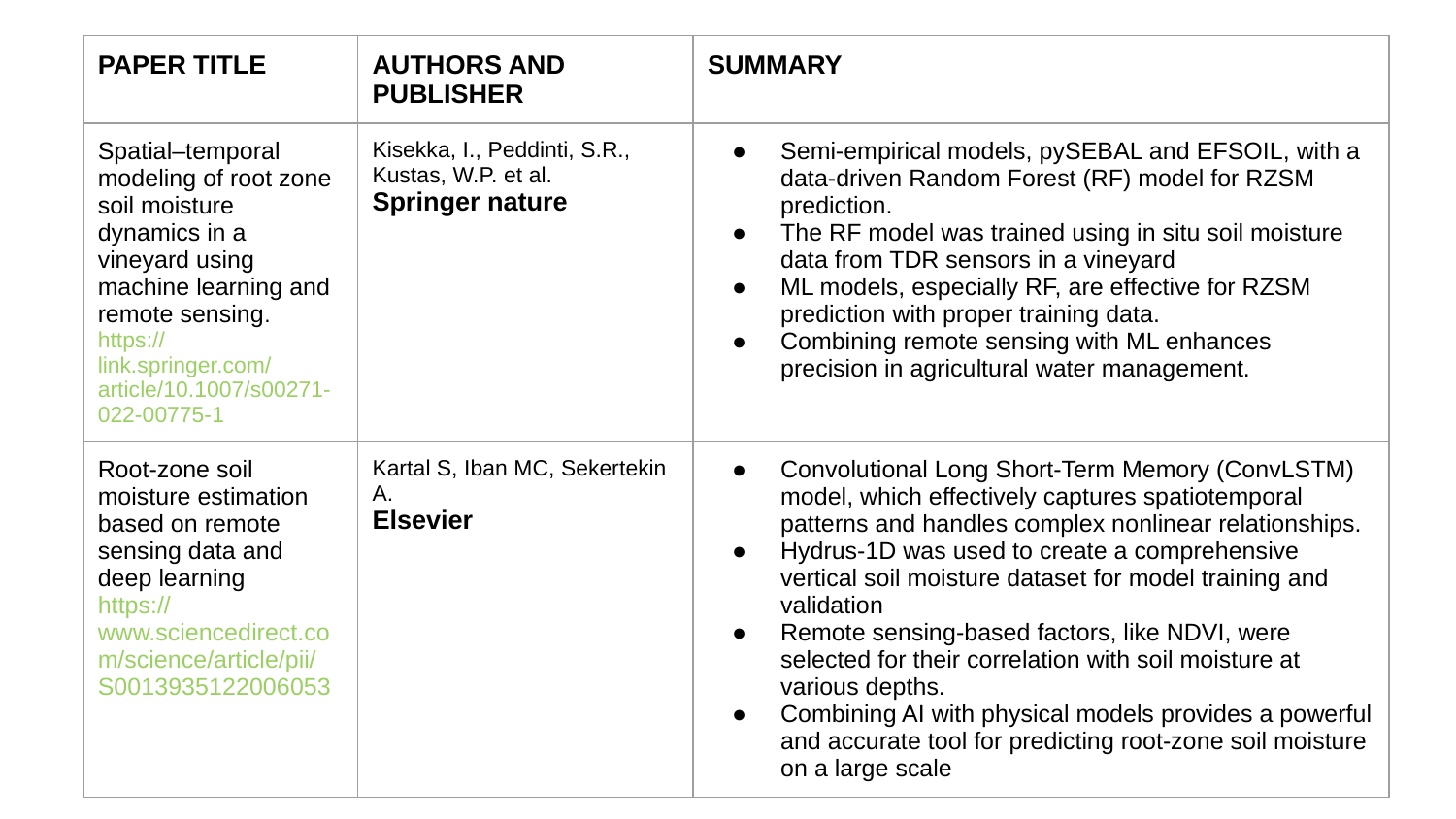

| PAPER TITLE | AUTHORS AND PUBLISHER | SUMMARY |
| --- | --- | --- |
| Spatial–temporal modeling of root zone soil moisture dynamics in a vineyard using machine learning and remote sensing. https://link.springer.com/article/10.1007/s00271-022-00775-1 | Kisekka, I., Peddinti, S.R., Kustas, W.P. et al. Springer nature | Semi-empirical models, pySEBAL and EFSOIL, with a data-driven Random Forest (RF) model for RZSM prediction. The RF model was trained using in situ soil moisture data from TDR sensors in a vineyard ML models, especially RF, are effective for RZSM prediction with proper training data. Combining remote sensing with ML enhances precision in agricultural water management. |
| Root-zone soil moisture estimation based on remote sensing data and deep learning https://www.sciencedirect.com/science/article/pii/S0013935122006053 | Kartal S, Iban MC, Sekertekin A. Elsevier | Convolutional Long Short-Term Memory (ConvLSTM) model, which effectively captures spatiotemporal patterns and handles complex nonlinear relationships. Hydrus-1D was used to create a comprehensive vertical soil moisture dataset for model training and validation Remote sensing-based factors, like NDVI, were selected for their correlation with soil moisture at various depths. Combining AI with physical models provides a powerful and accurate tool for predicting root-zone soil moisture on a large scale |
21